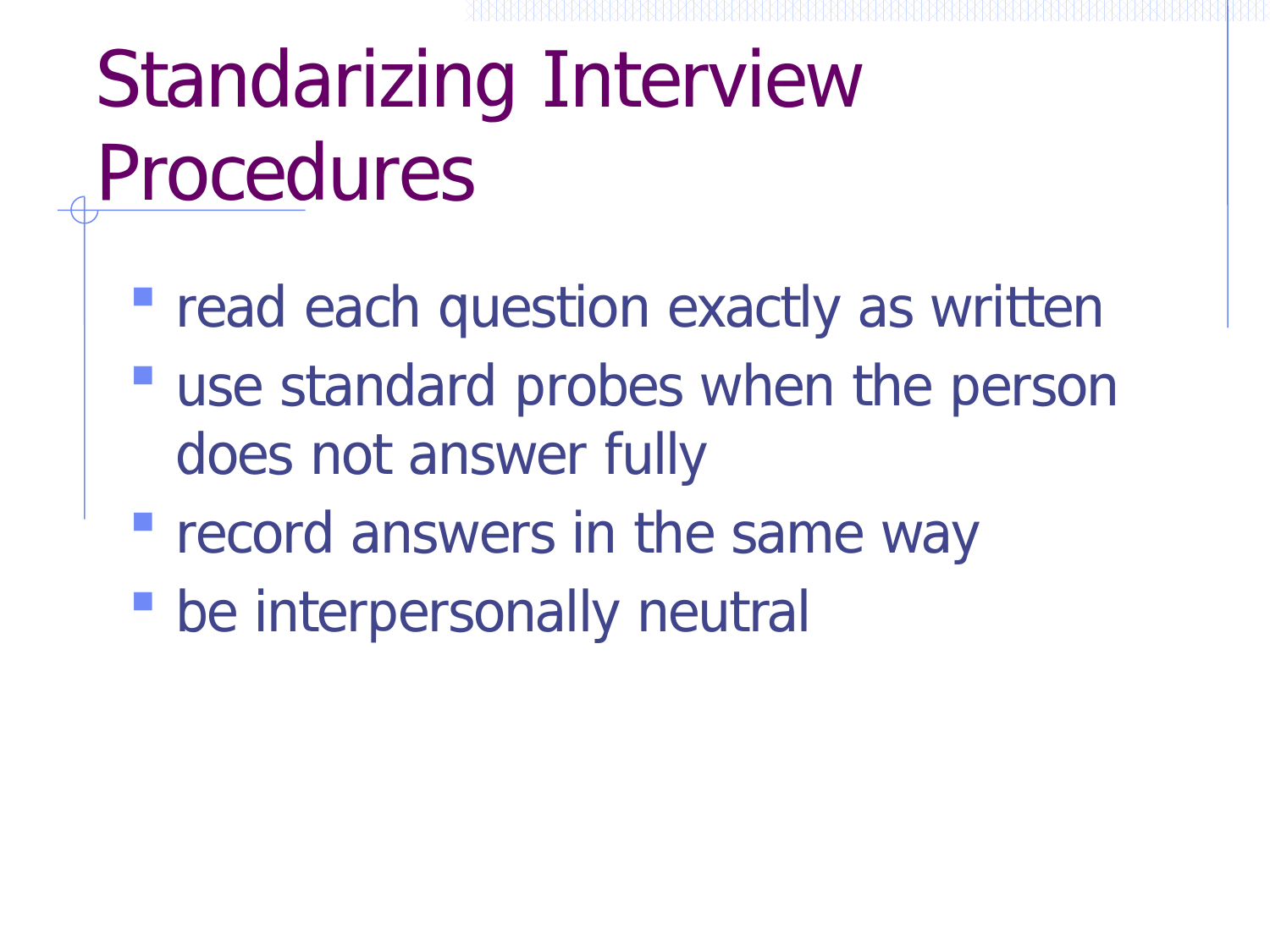

# Standarizing Interview Procedures
read each question exactly as written
use standard probes when the person does not answer fully
record answers in the same way
be interpersonally neutral